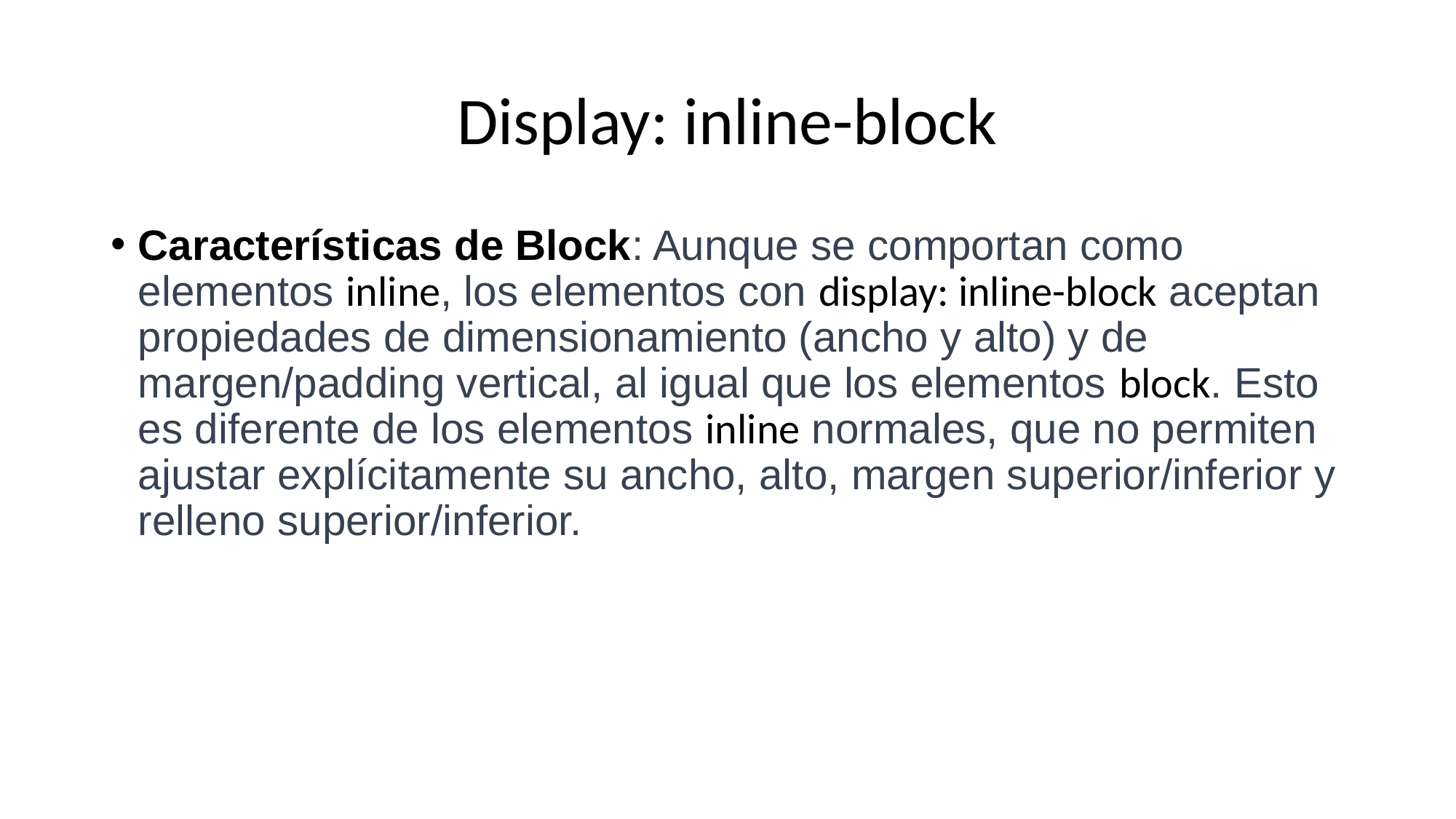

# Display: inline-block
Características de Block: Aunque se comportan como elementos inline, los elementos con display: inline-block aceptan propiedades de dimensionamiento (ancho y alto) y de margen/padding vertical, al igual que los elementos block. Esto es diferente de los elementos inline normales, que no permiten ajustar explícitamente su ancho, alto, margen superior/inferior y relleno superior/inferior.